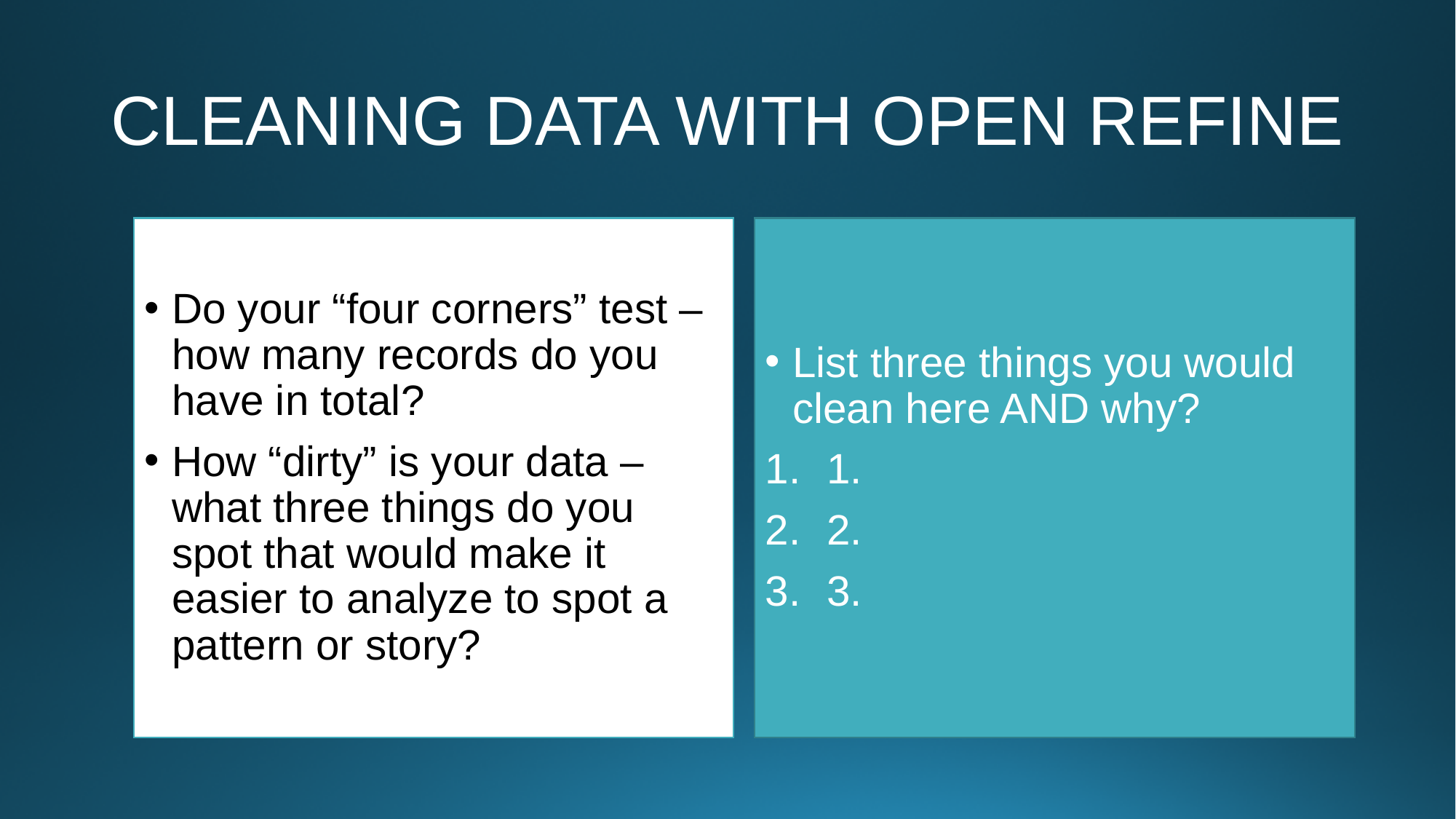

# CLEANING DATA WITH OPEN REFINE
Do your “four corners” test – how many records do you have in total?
How “dirty” is your data – what three things do you spot that would make it easier to analyze to spot a pattern or story?
List three things you would clean here AND why?
1.
2.
3.